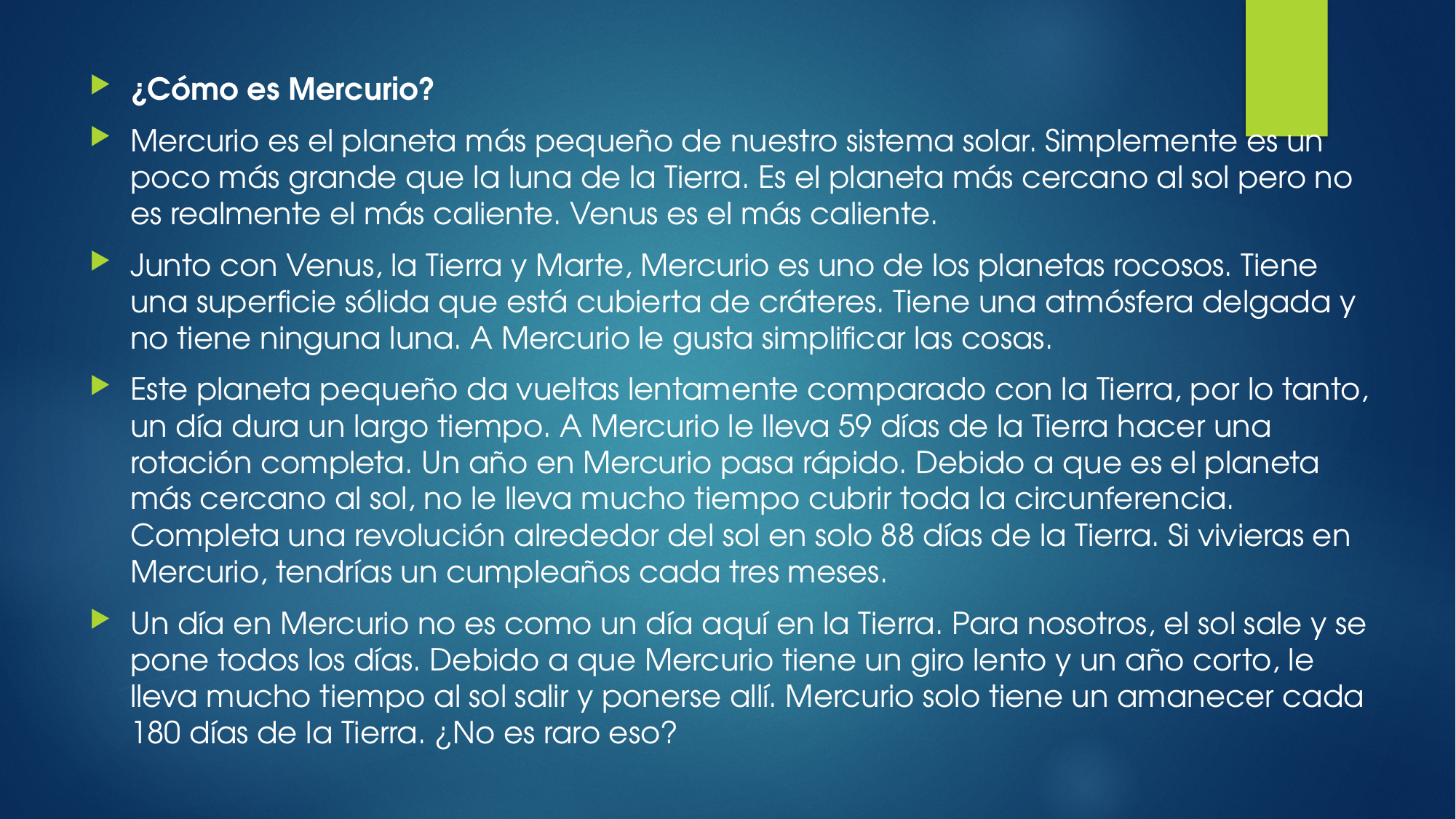

¿Cómo es Mercurio?
Mercurio es el planeta más pequeño de nuestro sistema solar. Simplemente es un poco más grande que la luna de la Tierra. Es el planeta más cercano al sol pero no es realmente el más caliente. Venus es el más caliente.
Junto con Venus, la Tierra y Marte, Mercurio es uno de los planetas rocosos. Tiene una superficie sólida que está cubierta de cráteres. Tiene una atmósfera delgada y no tiene ninguna luna. A Mercurio le gusta simplificar las cosas.
Este planeta pequeño da vueltas lentamente comparado con la Tierra, por lo tanto, un día dura un largo tiempo. A Mercurio le lleva 59 días de la Tierra hacer una rotación completa. Un año en Mercurio pasa rápido. Debido a que es el planeta más cercano al sol, no le lleva mucho tiempo cubrir toda la circunferencia. Completa una revolución alrededor del sol en solo 88 días de la Tierra. Si vivieras en Mercurio, tendrías un cumpleaños cada tres meses.
Un día en Mercurio no es como un día aquí en la Tierra. Para nosotros, el sol sale y se pone todos los días. Debido a que Mercurio tiene un giro lento y un año corto, le lleva mucho tiempo al sol salir y ponerse allí. Mercurio solo tiene un amanecer cada 180 días de la Tierra. ¿No es raro eso?